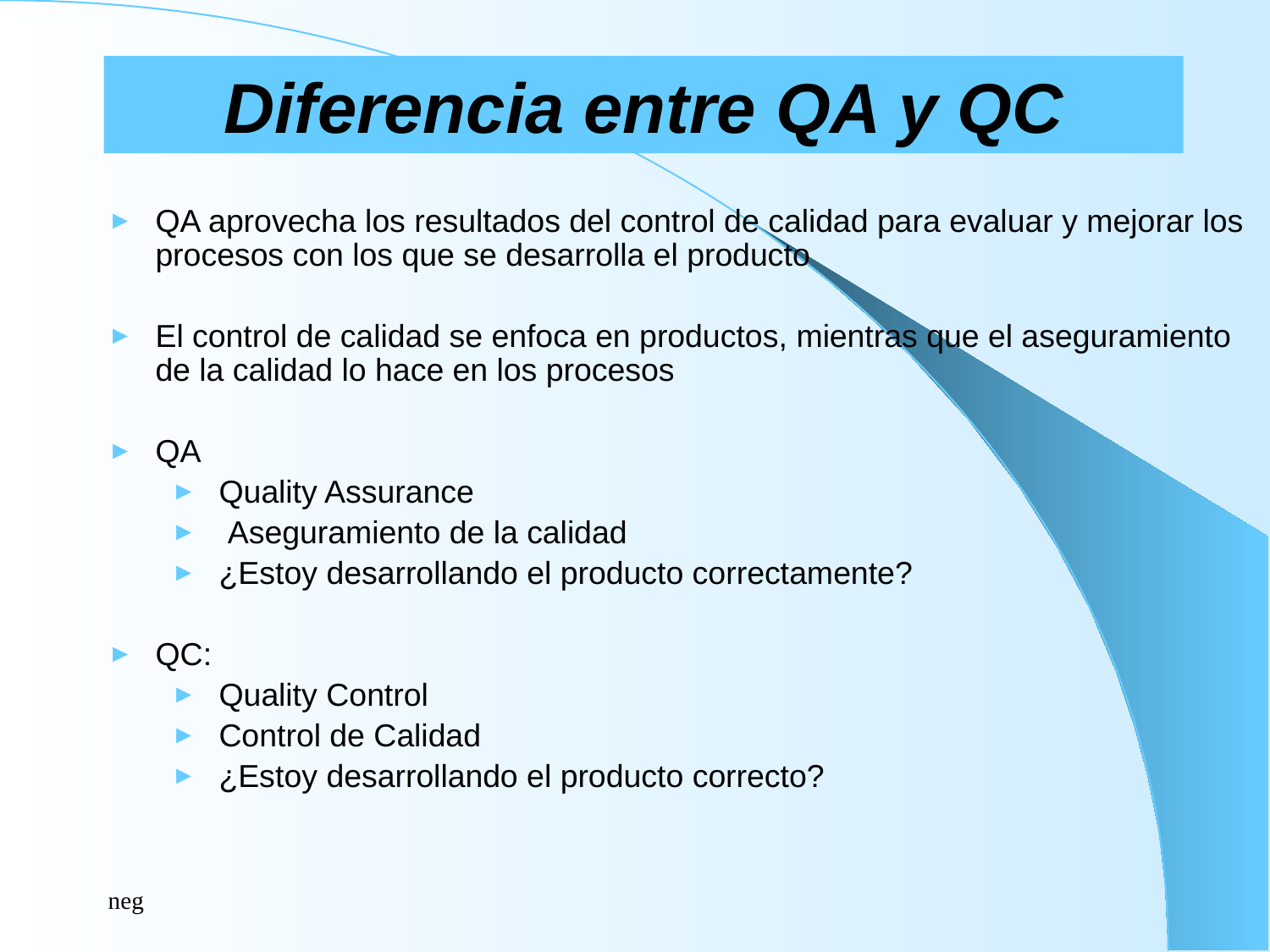

# Diferencia entre QA y QC
QA aprovecha los resultados del control de calidad para evaluar y mejorar los procesos con los que se desarrolla el producto

El control de calidad se enfoca en productos, mientras que el aseguramiento de la calidad lo hace en los procesos

QA
Quality Assurance
 Aseguramiento de la calidad
¿Estoy desarrollando el producto correctamente?

QC:
Quality Control
Control de Calidad
¿Estoy desarrollando el producto correcto?

neg